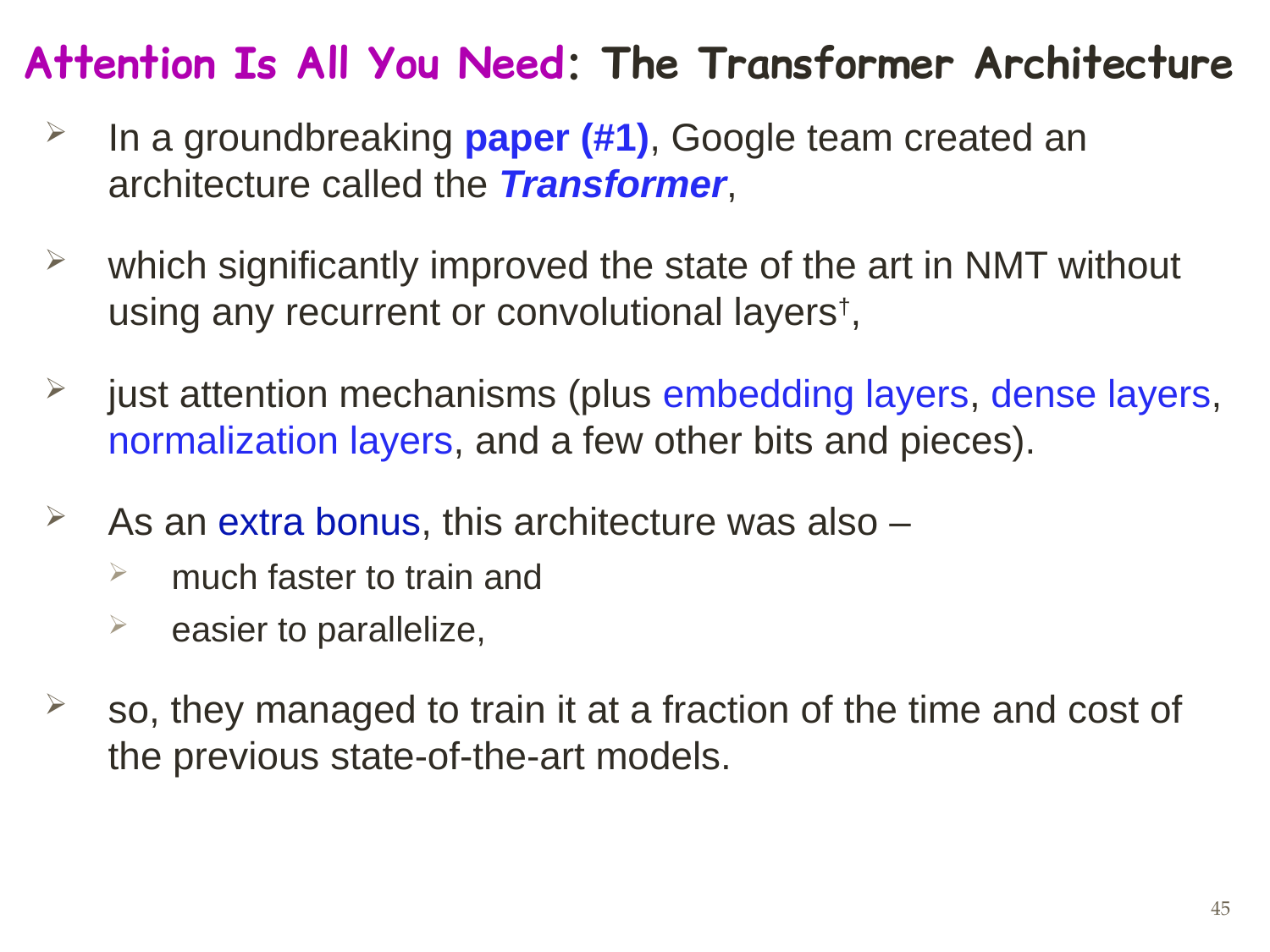

# Attention Is All You Need: The Transformer Architecture
In a groundbreaking paper (#1), Google team created an architecture called the Transformer,
which significantly improved the state of the art in NMT without using any recurrent or convolutional layers†,
just attention mechanisms (plus embedding layers, dense layers, normalization layers, and a few other bits and pieces).
As an extra bonus, this architecture was also –
much faster to train and
easier to parallelize,
so, they managed to train it at a fraction of the time and cost of the previous state-of-the-art models.
45